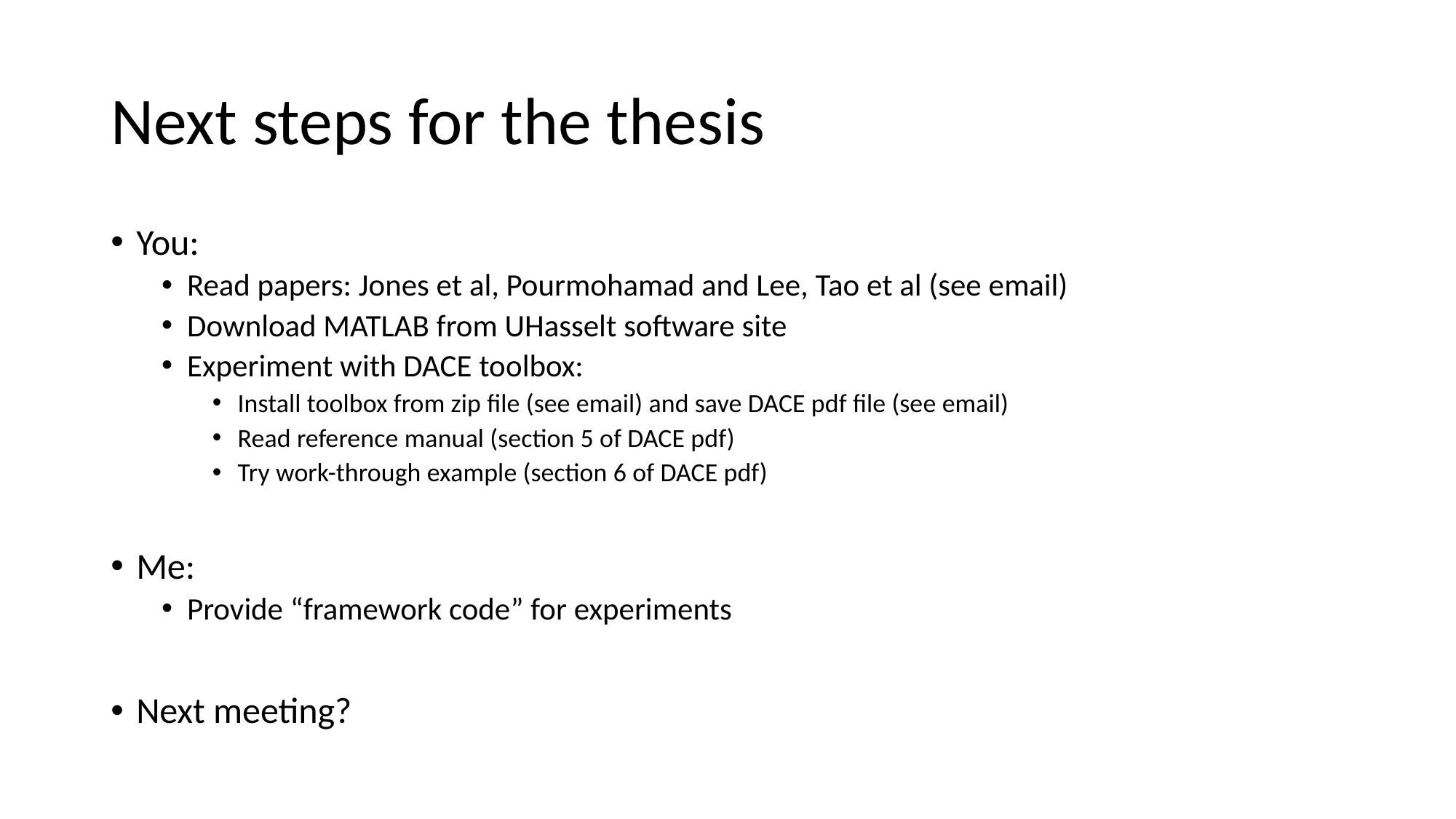

# Next steps for the thesis
You:
Read papers: Jones et al, Pourmohamad and Lee, Tao et al (see email)
Download MATLAB from UHasselt software site
Experiment with DACE toolbox:
Install toolbox from zip file (see email) and save DACE pdf file (see email)
Read reference manual (section 5 of DACE pdf)
Try work-through example (section 6 of DACE pdf)

Me:
Provide “framework code” for experiments

Next meeting?